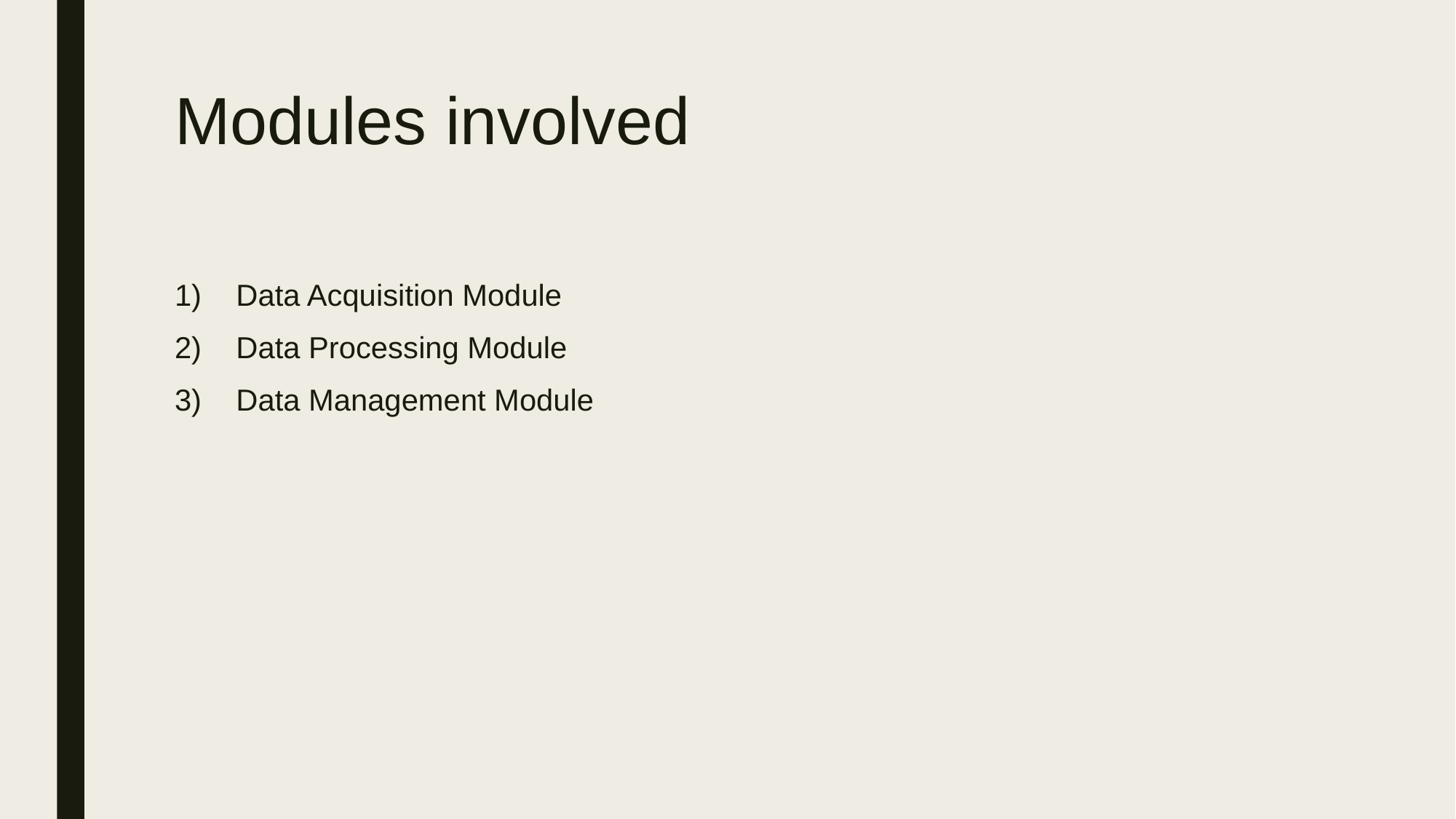

# Modules involved
Data Acquisition Module
Data Processing Module
Data Management Module